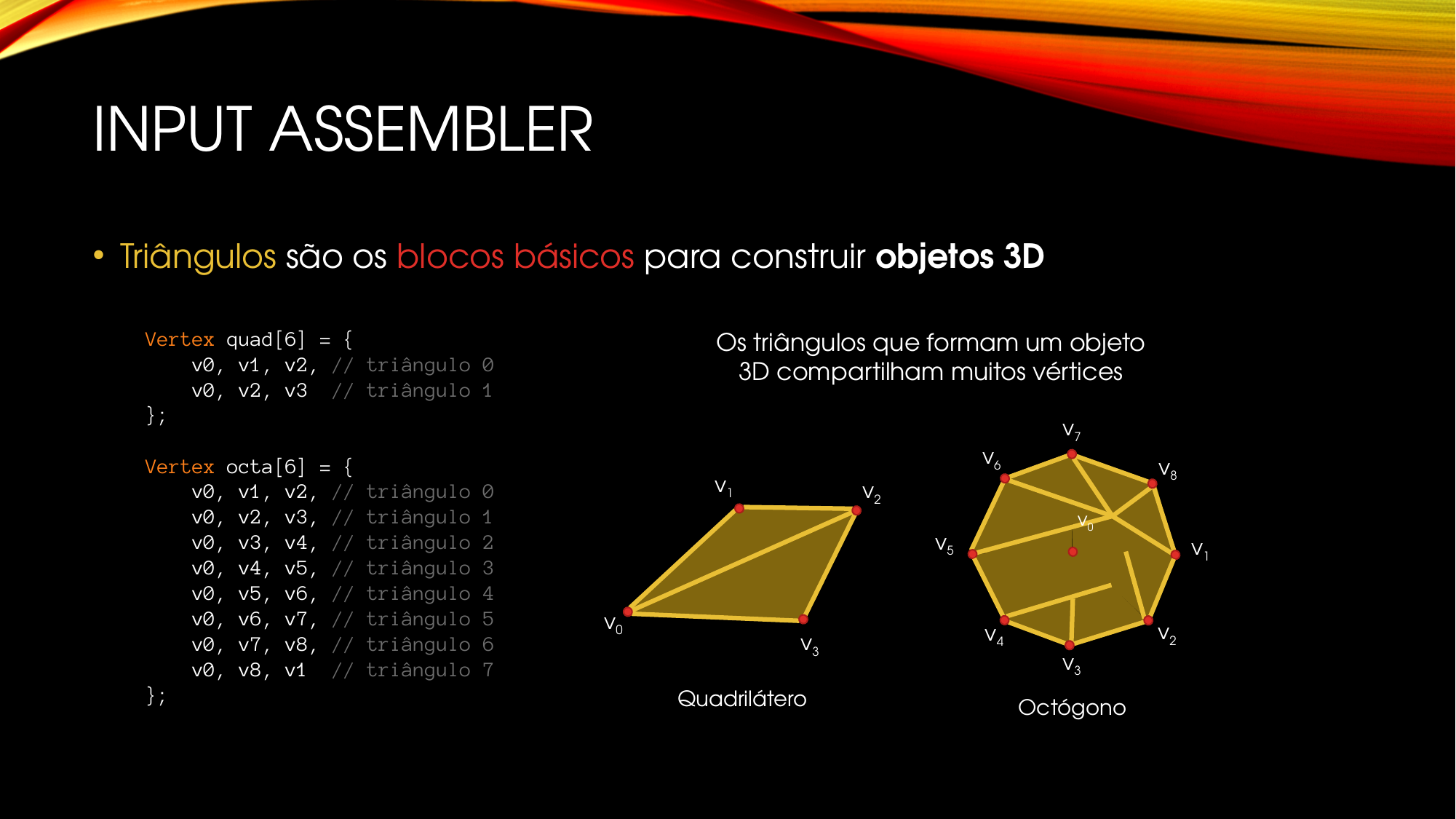

# Input Assembler
Triângulos são os blocos básicos para construir objetos 3D
Vertex quad[6] = {
    v0, v1, v2, // triângulo 0
    v0, v2, v3  // triângulo 1
};

Vertex octa[6] = {
    v0, v1, v2, // triângulo 0
    v0, v2, v3, // triângulo 1
    v0, v3, v4, // triângulo 2
    v0, v4, v5, // triângulo 3
    v0, v5, v6, // triângulo 4
    v0, v6, v7, // triângulo 5
    v0, v7, v8, // triângulo 6
    v0, v8, v1  // triângulo 7
};
Os triângulos que formam um objeto 3D compartilham muitos vértices
v7

v6

v8

v0

v5
v1

v2
v4

v3
Octógono
v1
v2

v0

v3
Quadrilátero